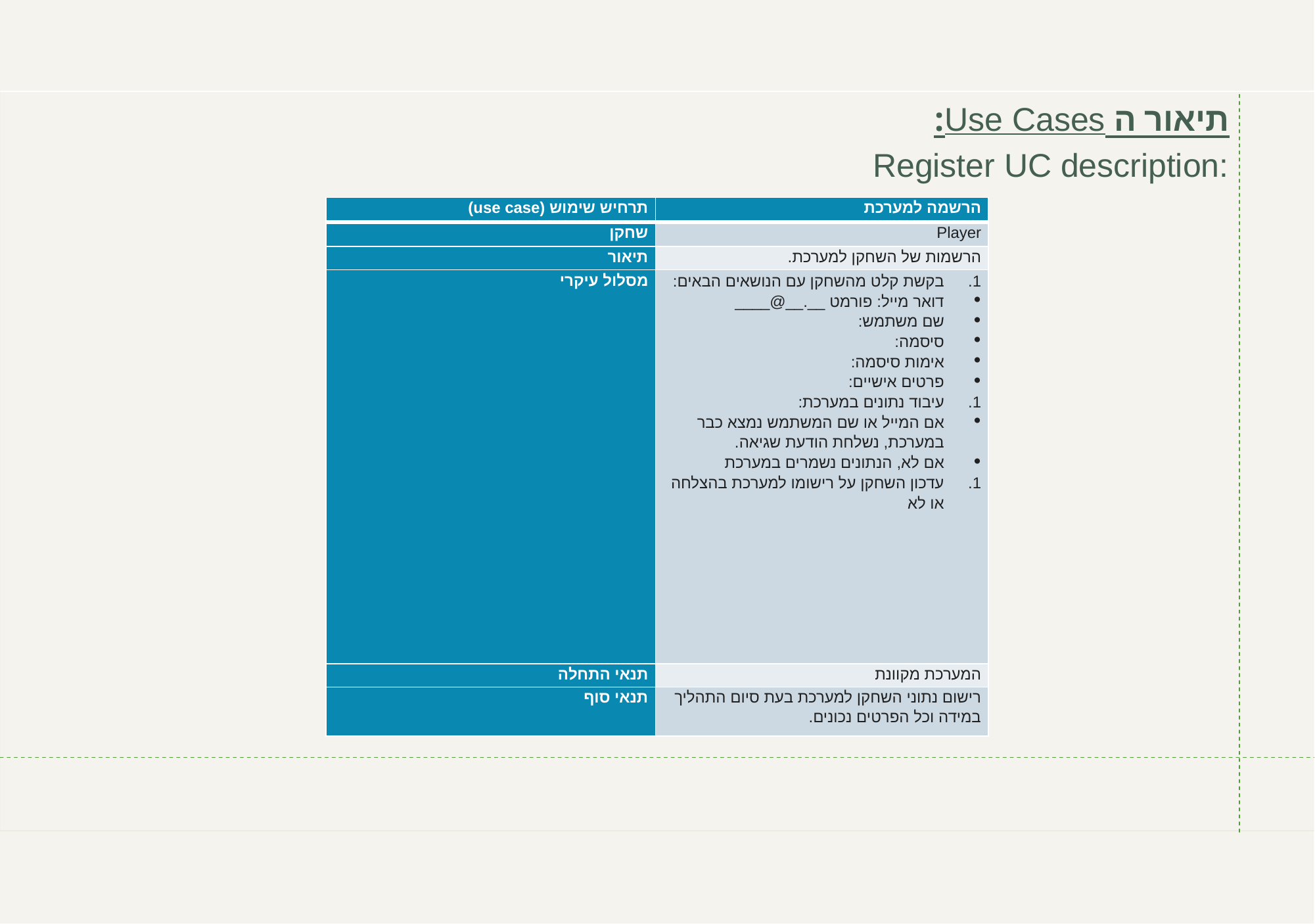

תיאור ה Use Cases:

Register UC description:

| תרחיש שימוש (use case) | הרשמה למערכת |
| --- | --- |
| שחקן | Player |
| תיאור | הרשמות של השחקן למערכת. |
| מסלול עיקרי | בקשת קלט מהשחקן עם הנושאים הבאים: דואר מייל: פורמט \_\_.\_\_@\_\_\_\_ שם משתמש: סיסמה: אימות סיסמה: פרטים אישיים: עיבוד נתונים במערכת: אם המייל או שם המשתמש נמצא כבר במערכת, נשלחת הודעת שגיאה. אם לא, הנתונים נשמרים במערכת עדכון השחקן על רישומו למערכת בהצלחה או לא |
| תנאי התחלה | המערכת מקוונת |
| תנאי סוף | רישום נתוני השחקן למערכת בעת סיום התהליך במידה וכל הפרטים נכונים. |